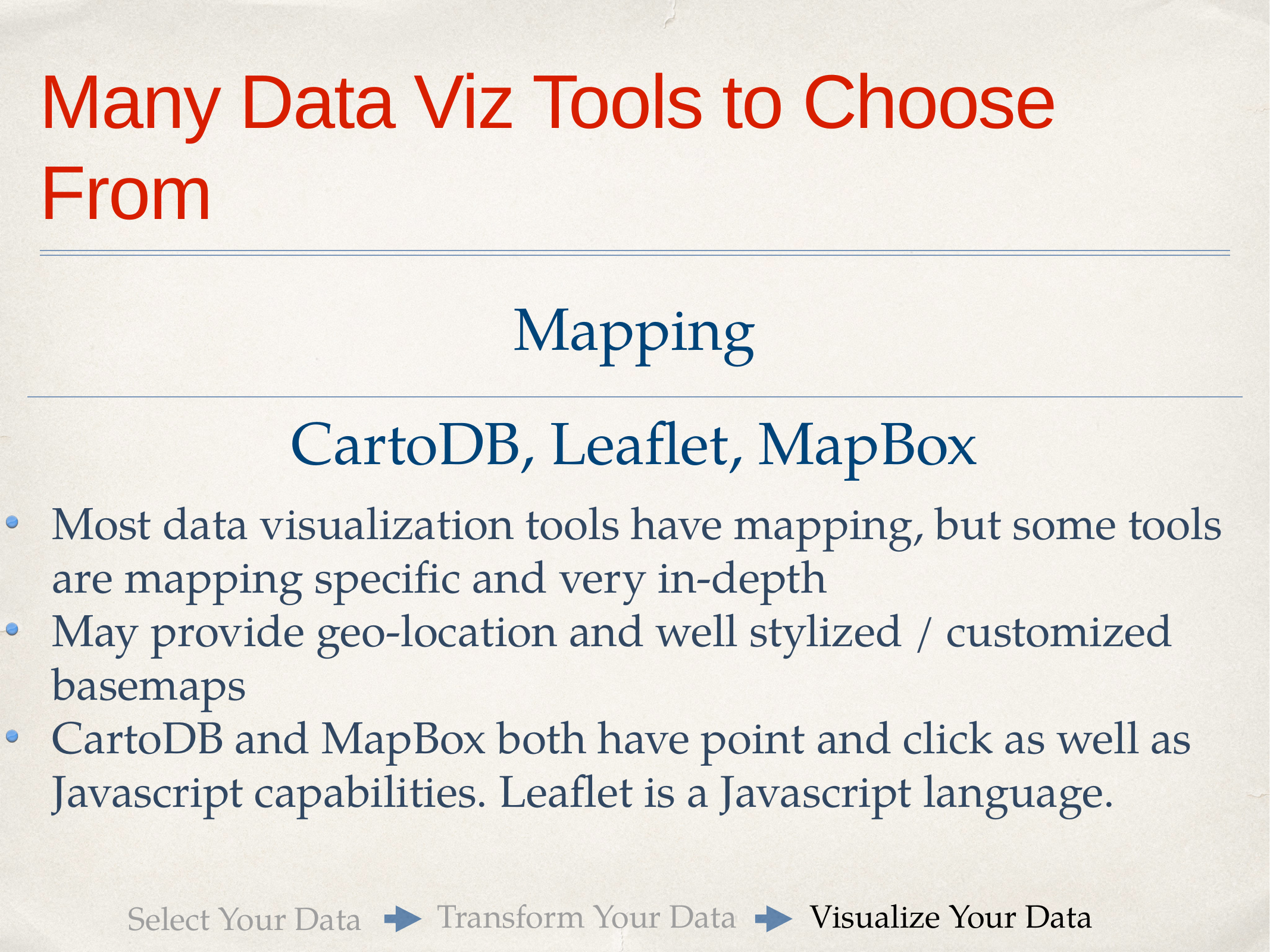

# Many Data Viz Tools to Choose From
Mapping

CartoDB, Leaflet, MapBox
Most data visualization tools have mapping, but some tools are mapping specific and very in-depth
May provide geo-location and well stylized / customized basemaps
CartoDB and MapBox both have point and click as well as Javascript capabilities. Leaflet is a Javascript language.
Transform Your Data
Visualize Your Data
Select Your Data